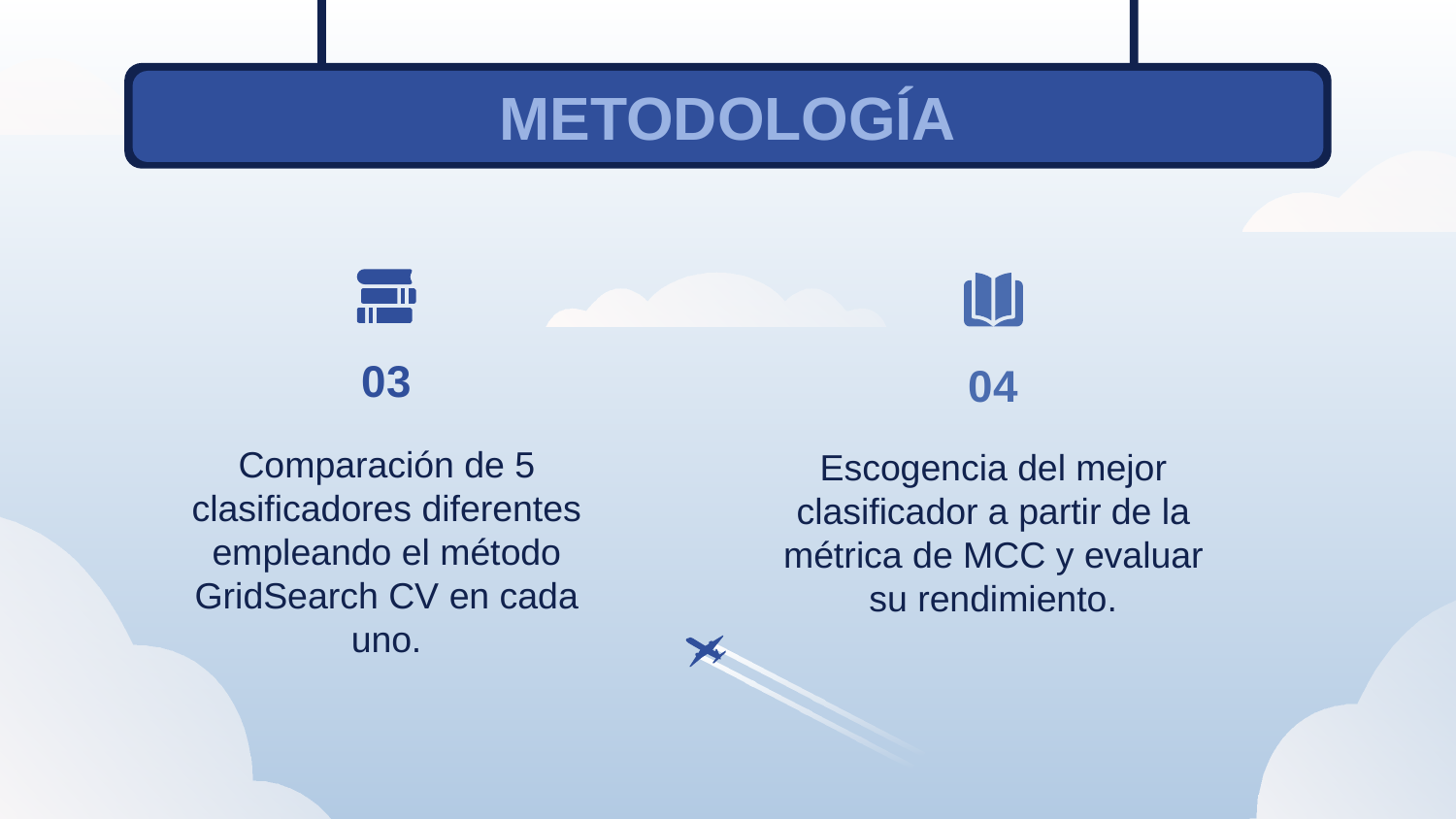

# METODOLOGÍA

03
04
Comparación de 5 clasificadores diferentes empleando el método GridSearch CV en cada uno.
Escogencia del mejor clasificador a partir de la métrica de MCC y evaluar su rendimiento.